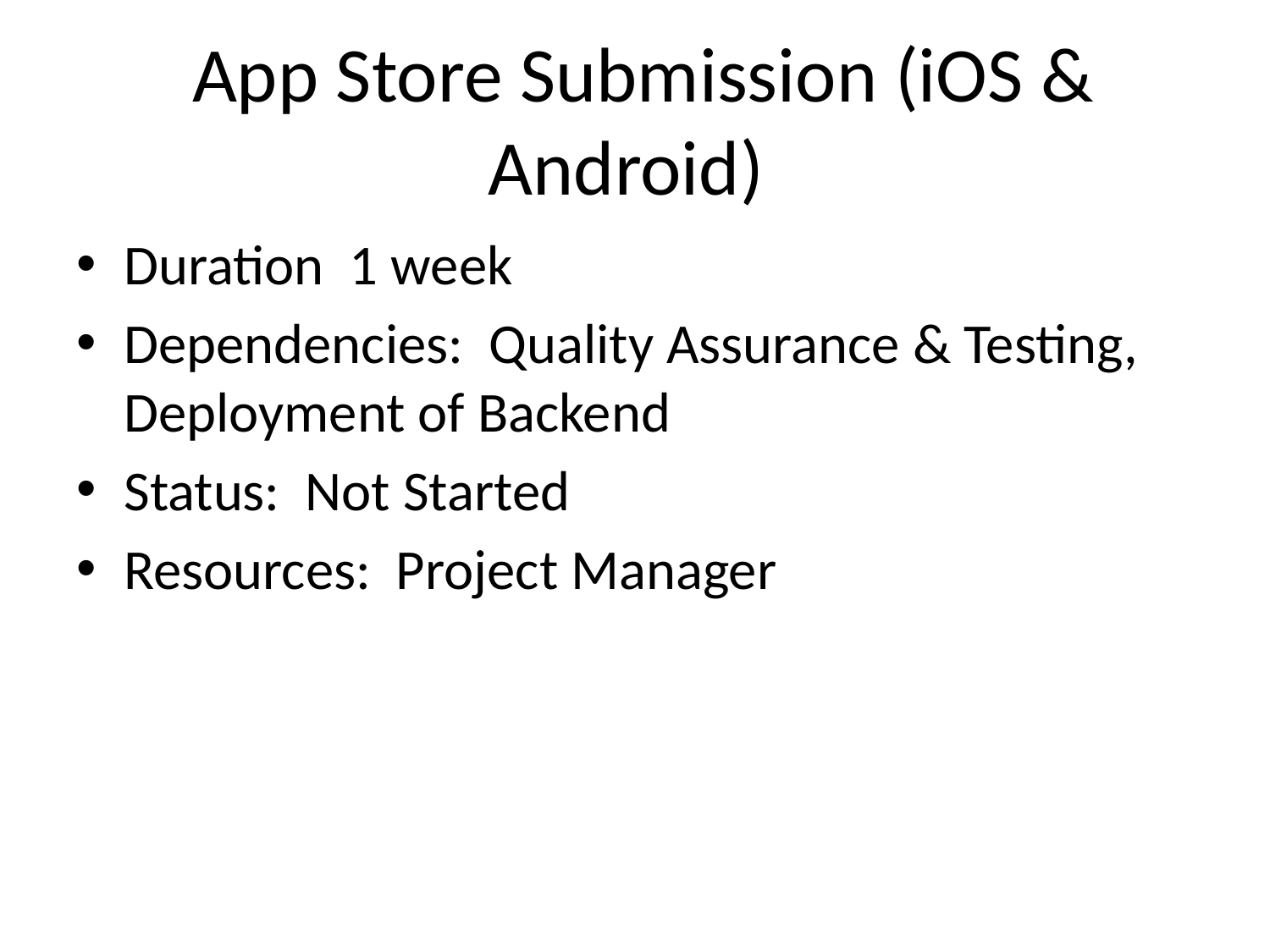

# App Store Submission (iOS & Android)
Duration  1 week
Dependencies:  Quality Assurance & Testing, Deployment of Backend
Status:  Not Started
Resources:  Project Manager